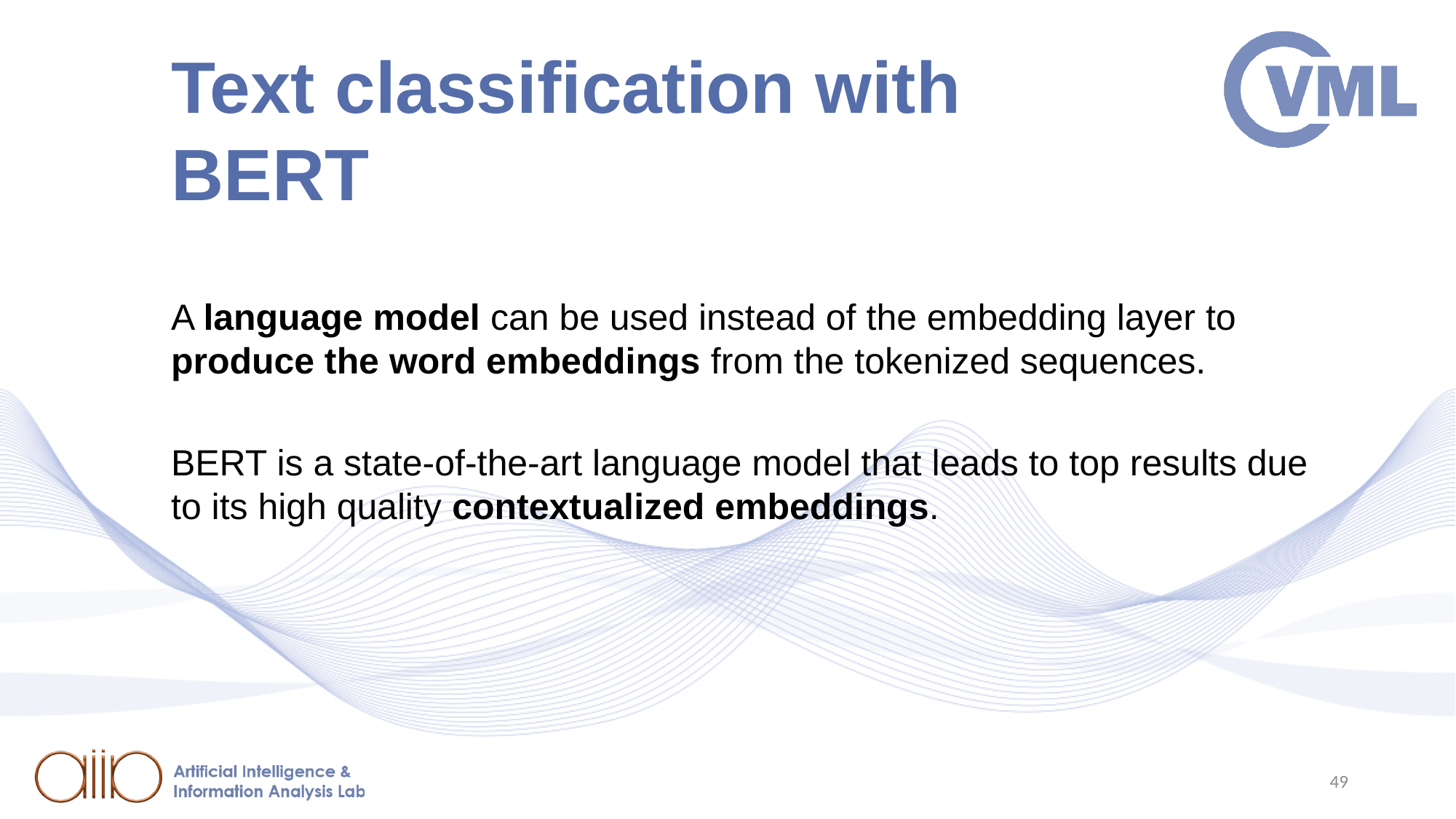

# Text classification with BERT

A language model can be used instead of the embedding layer to produce the word embeddings from the tokenized sequences.

BERT is a state-of-the-art language model that leads to top results due to its high quality contextualized embeddings.
49